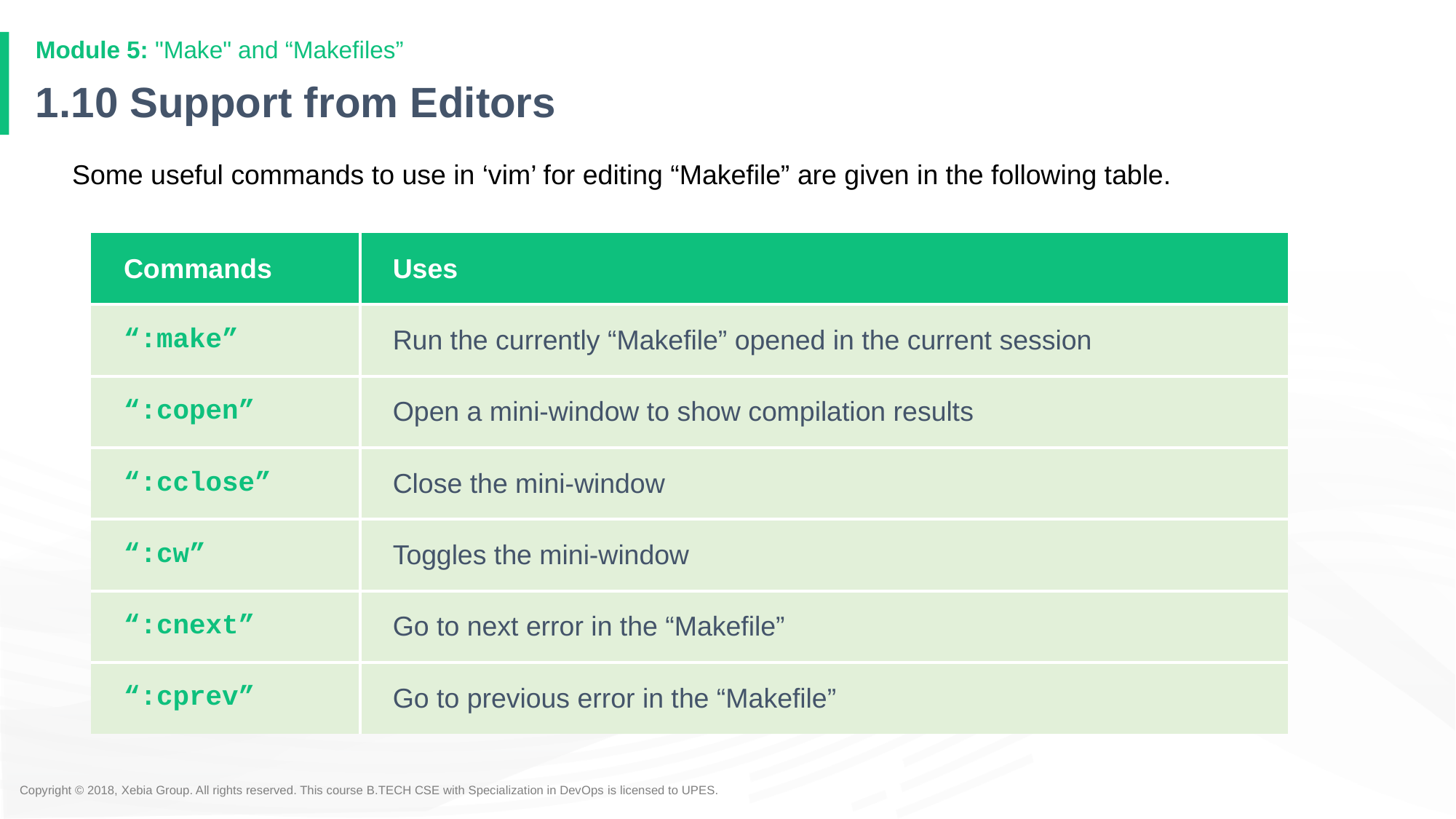

Module 5: "Make" and “Makefiles”
# 1.10 Support from Editors
Some useful commands to use in ‘vim’ for editing “Makefile” are given in the following table.

| Commands | Uses |
| --- | --- |
| “:make” | Run the currently “Makefile” opened in the current session |
| “:copen” | Open a mini-window to show compilation results |
| “:cclose” | Close the mini-window |
| “:cw” | Toggles the mini-window |
| “:cnext” | Go to next error in the “Makefile” |
| “:cprev” | Go to previous error in the “Makefile” |